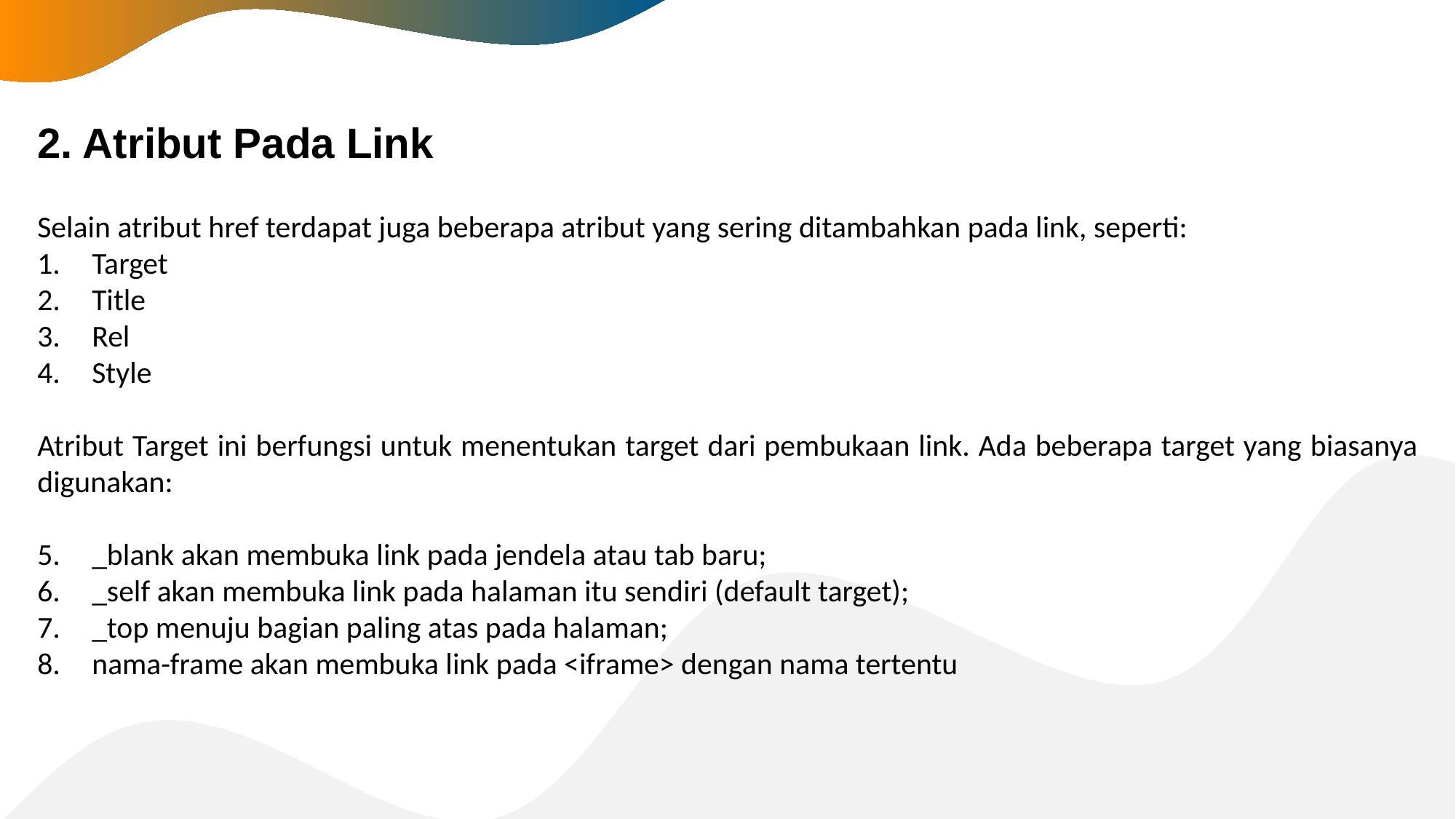

2. Atribut Pada Link
Selain atribut href terdapat juga beberapa atribut yang sering ditambahkan pada link, seperti:
Target
Title
Rel
Style

Atribut Target ini berfungsi untuk menentukan target dari pembukaan link. Ada beberapa target yang biasanya digunakan:

_blank akan membuka link pada jendela atau tab baru;
_self akan membuka link pada halaman itu sendiri (default target);
_top menuju bagian paling atas pada halaman;
nama-frame akan membuka link pada <iframe> dengan nama tertentu